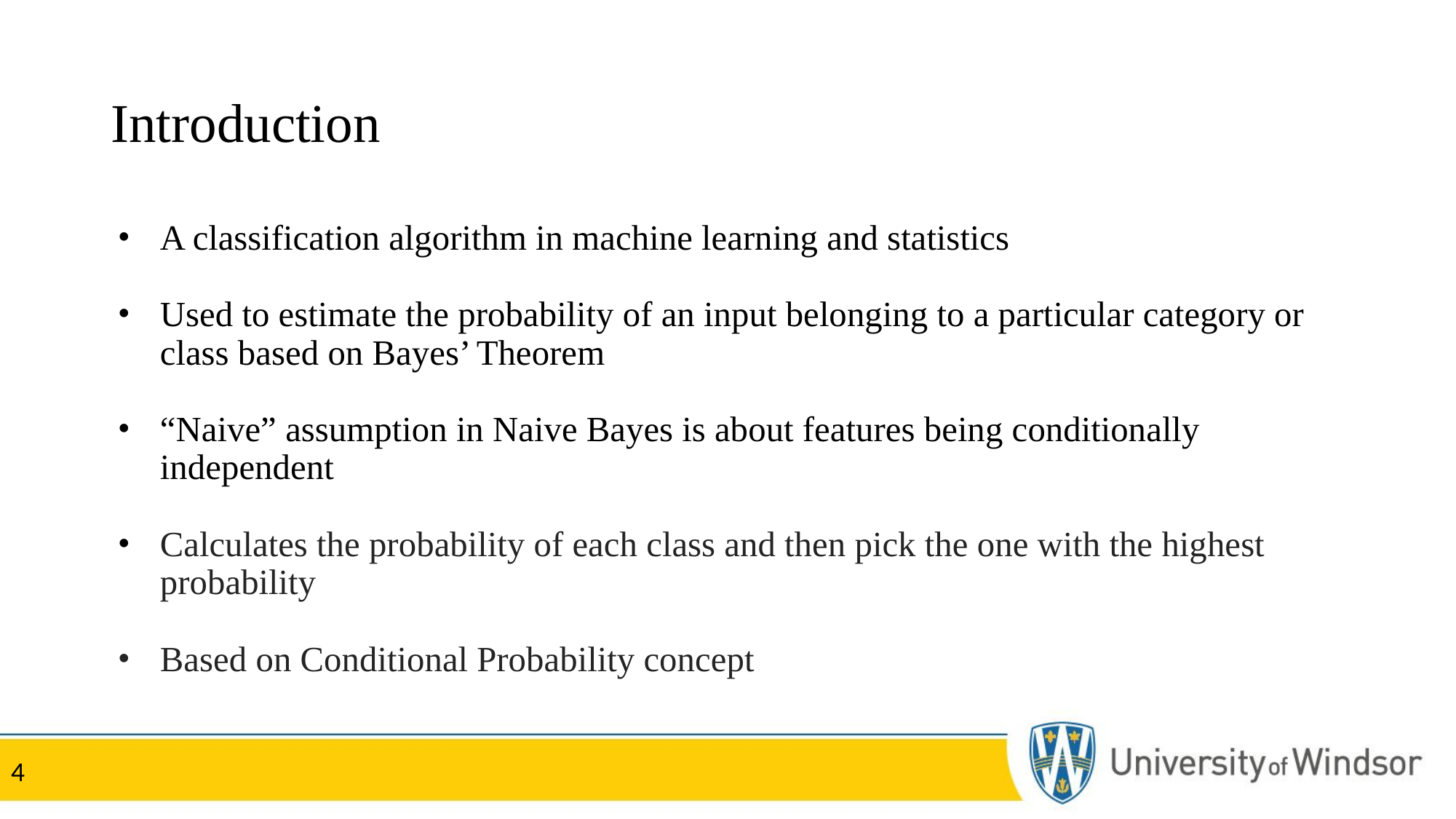

# Introduction

A classification algorithm in machine learning and statistics

Used to estimate the probability of an input belonging to a particular category or class based on Bayes’ Theorem

“Naive” assumption in Naive Bayes is about features being conditionally independent

Calculates the probability of each class and then pick the one with the highest probability

Based on Conditional Probability concept

4